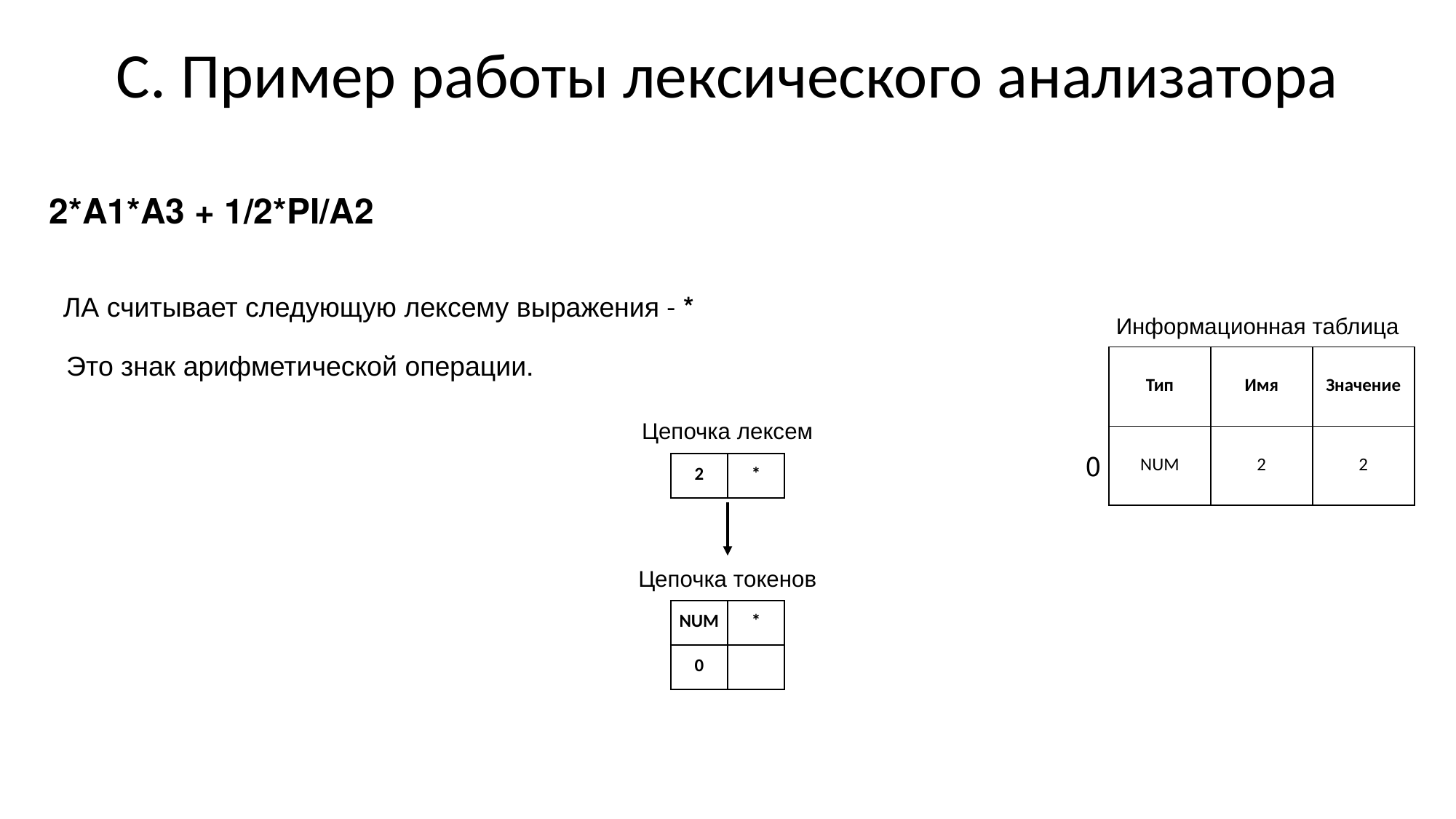

C. Пример работы лексического анализатора
2*A1*A3 + 1/2*PI/A2
ЛА считывает следующую лексему выражения - *
Информационная таблица
Это знак арифметической операции.
| Тип | Имя | Значение |
| --- | --- | --- |
| NUM | 2 | 2 |
Цепочка лексем
0
| 2 | \* |
| --- | --- |

Цепочка токенов
| NUM | \* |
| --- | --- |
| 0 |  |